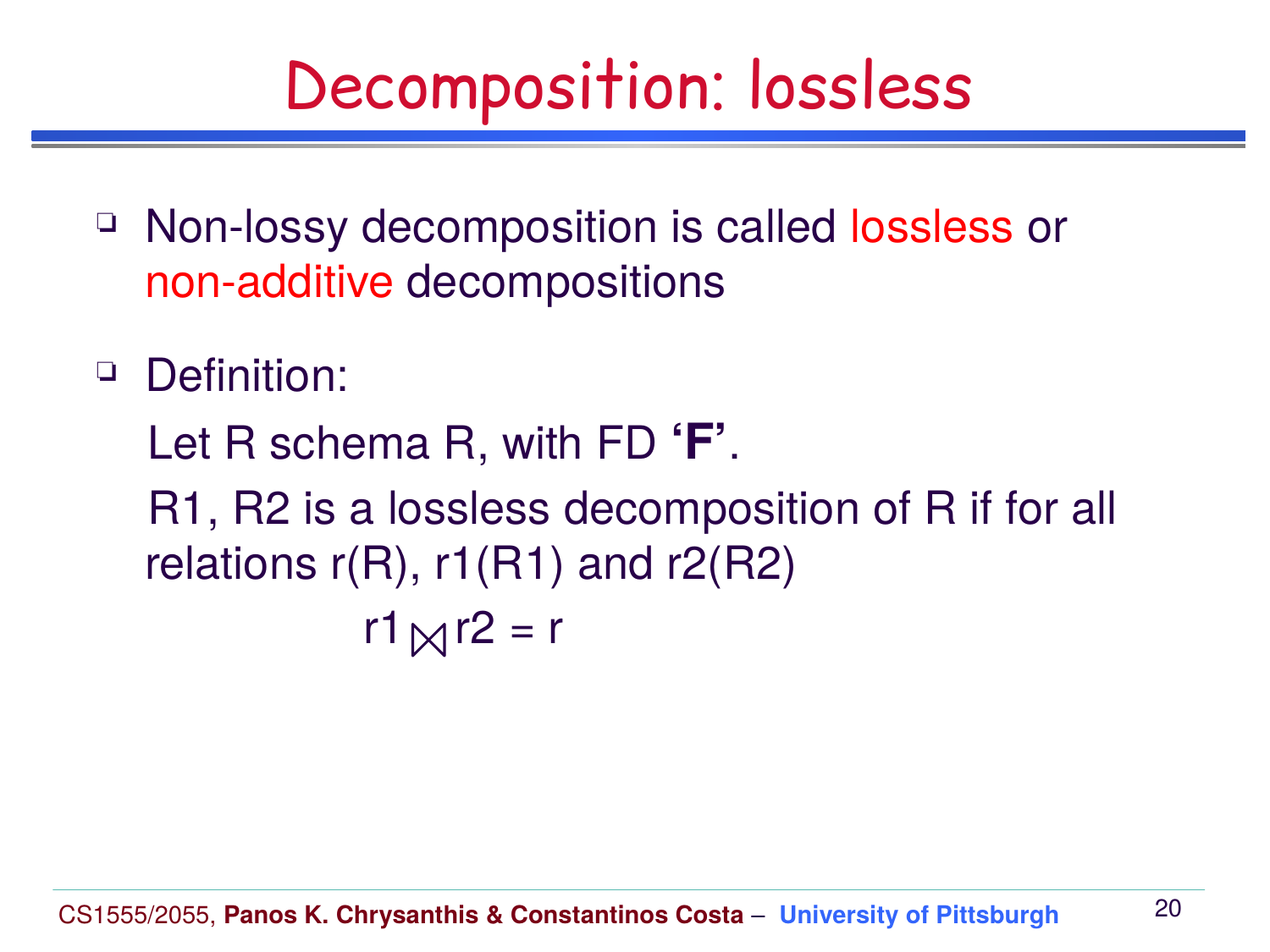

# Decomposition: lossless
Non-lossy decomposition is called lossless or non-additive decompositions

Definition:
    Let R schema R, with FD ‘F’.
    R1, R2 is a lossless decomposition of R if for all relations r(R), r1(R1) and r2(R2)
                     r1    r2 = r